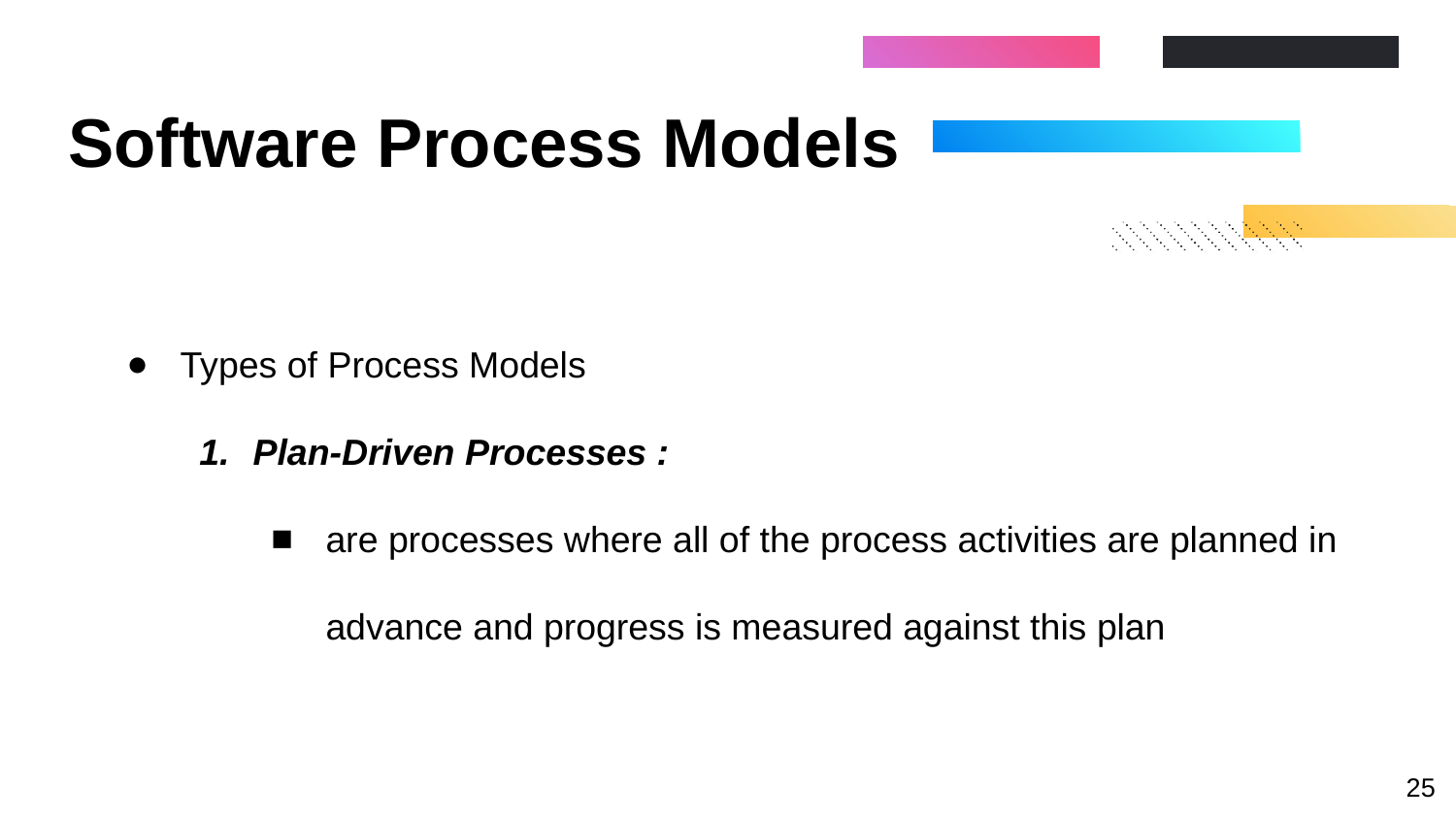

# Software Process Models
Types of Process Models
Plan-Driven Processes :
are processes where all of the process activities are planned in advance and progress is measured against this plan

25